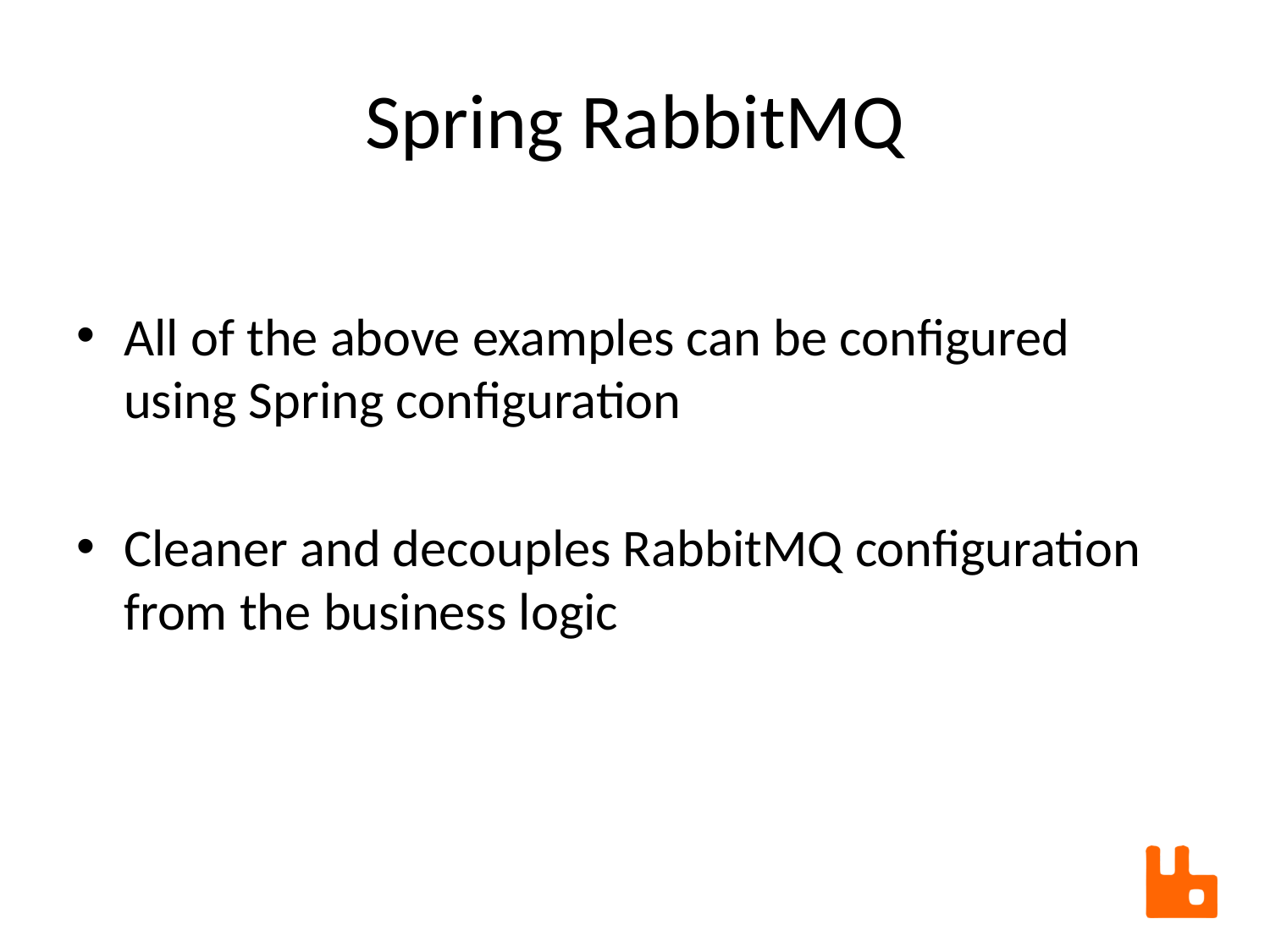

# Spring RabbitMQ

All of the above examples can be configured using Spring configuration

Cleaner and decouples RabbitMQ configuration from the business logic